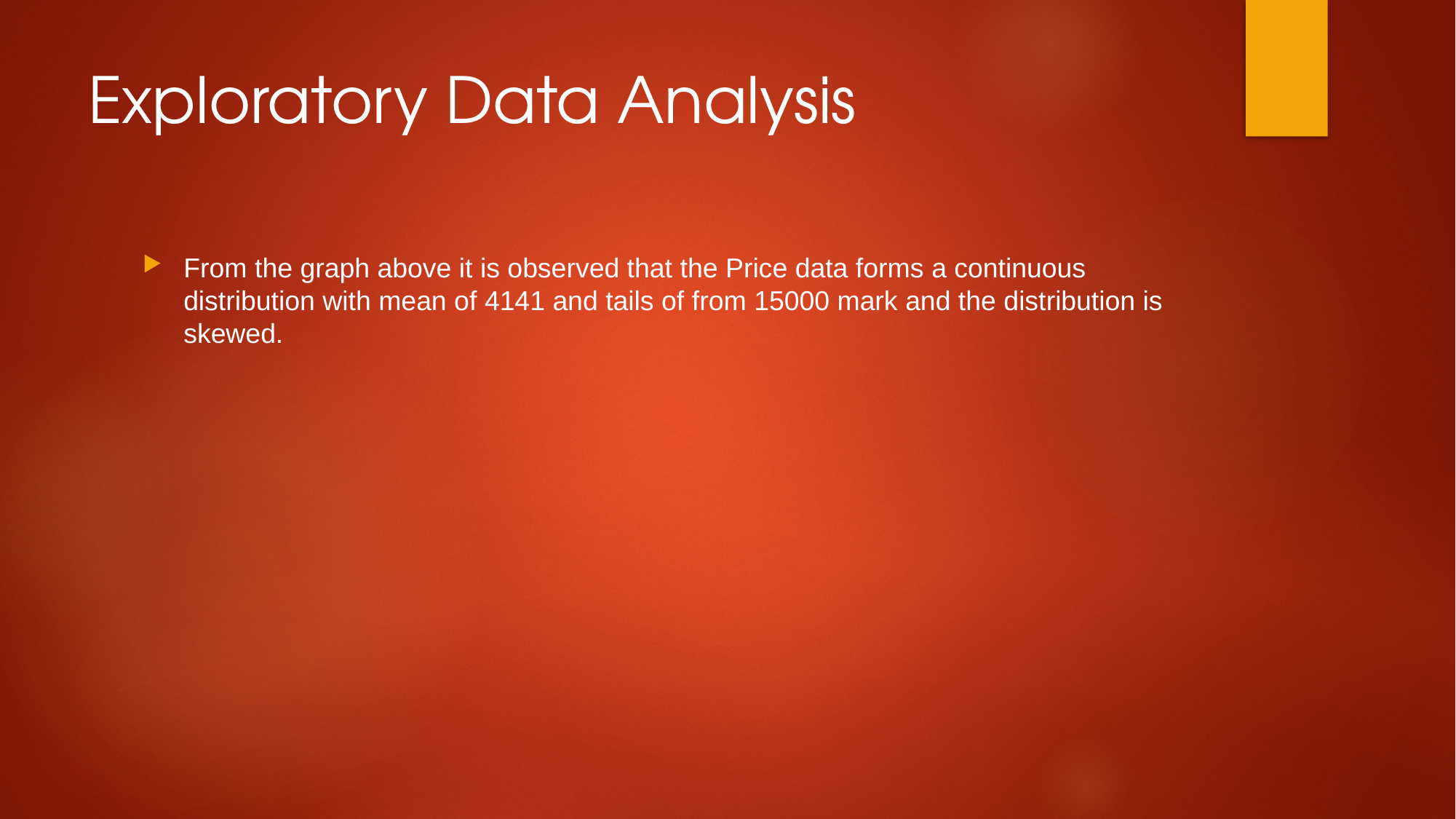

# Exploratory Data Analysis
From the graph above it is observed that the Price data forms a continuous distribution with mean of 4141 and tails of from 15000 mark and the distribution is skewed.